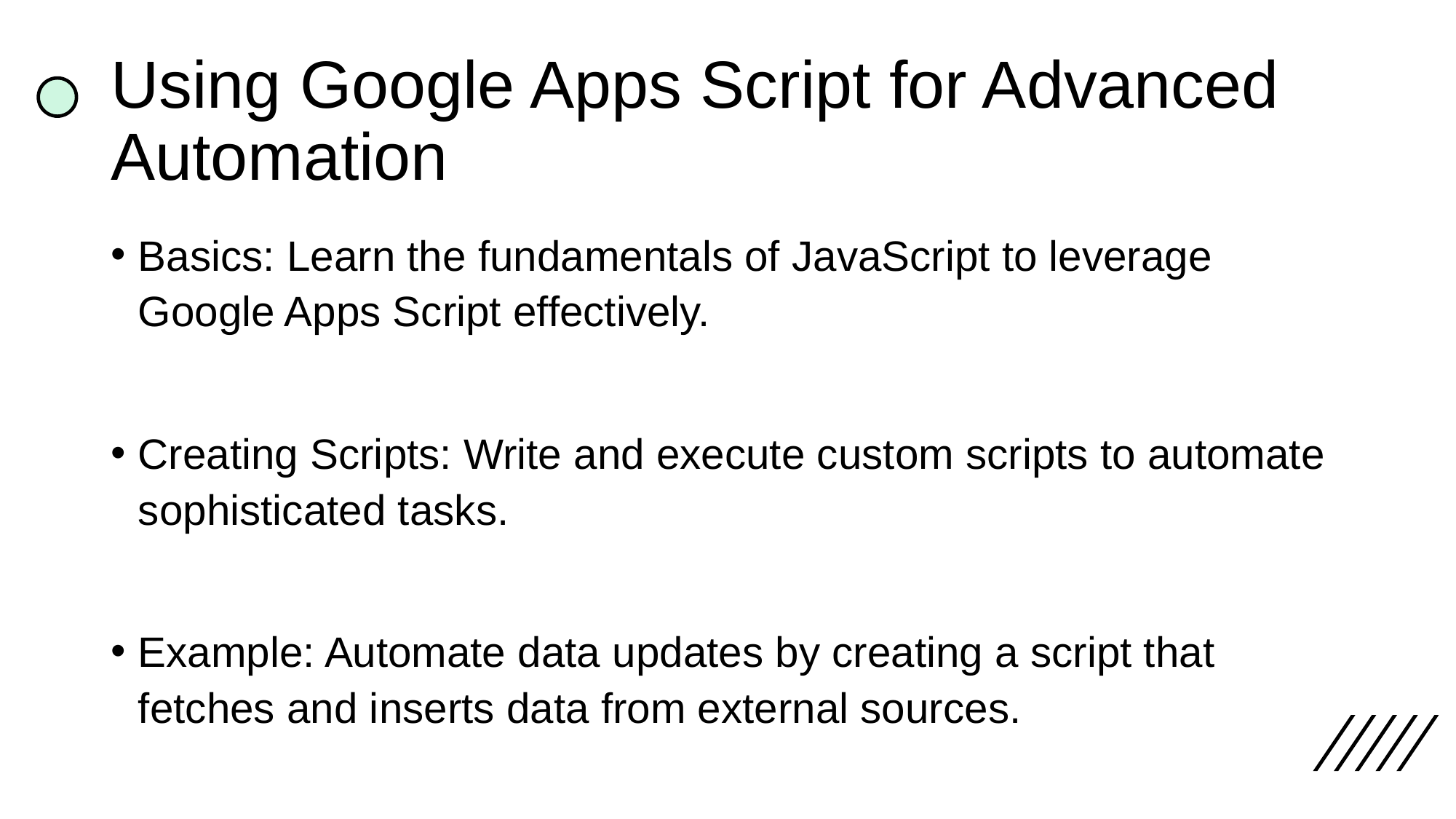

# Using Google Apps Script for Advanced Automation
Basics: Learn the fundamentals of JavaScript to leverage Google Apps Script effectively.

Creating Scripts: Write and execute custom scripts to automate sophisticated tasks.

Example: Automate data updates by creating a script that fetches and inserts data from external sources.